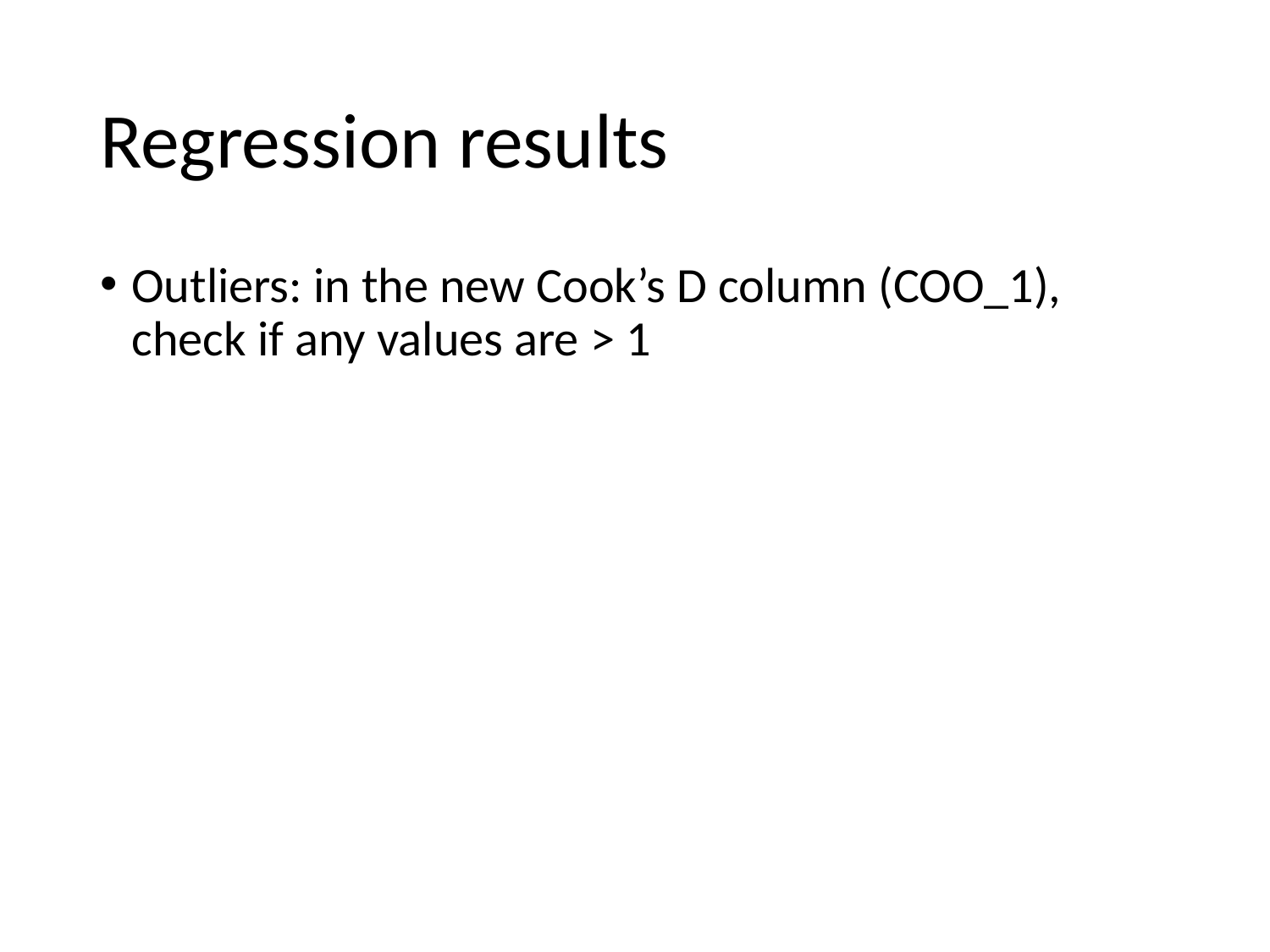

# Regression results
Outliers: in the new Cook’s D column (COO_1), check if any values are > 1